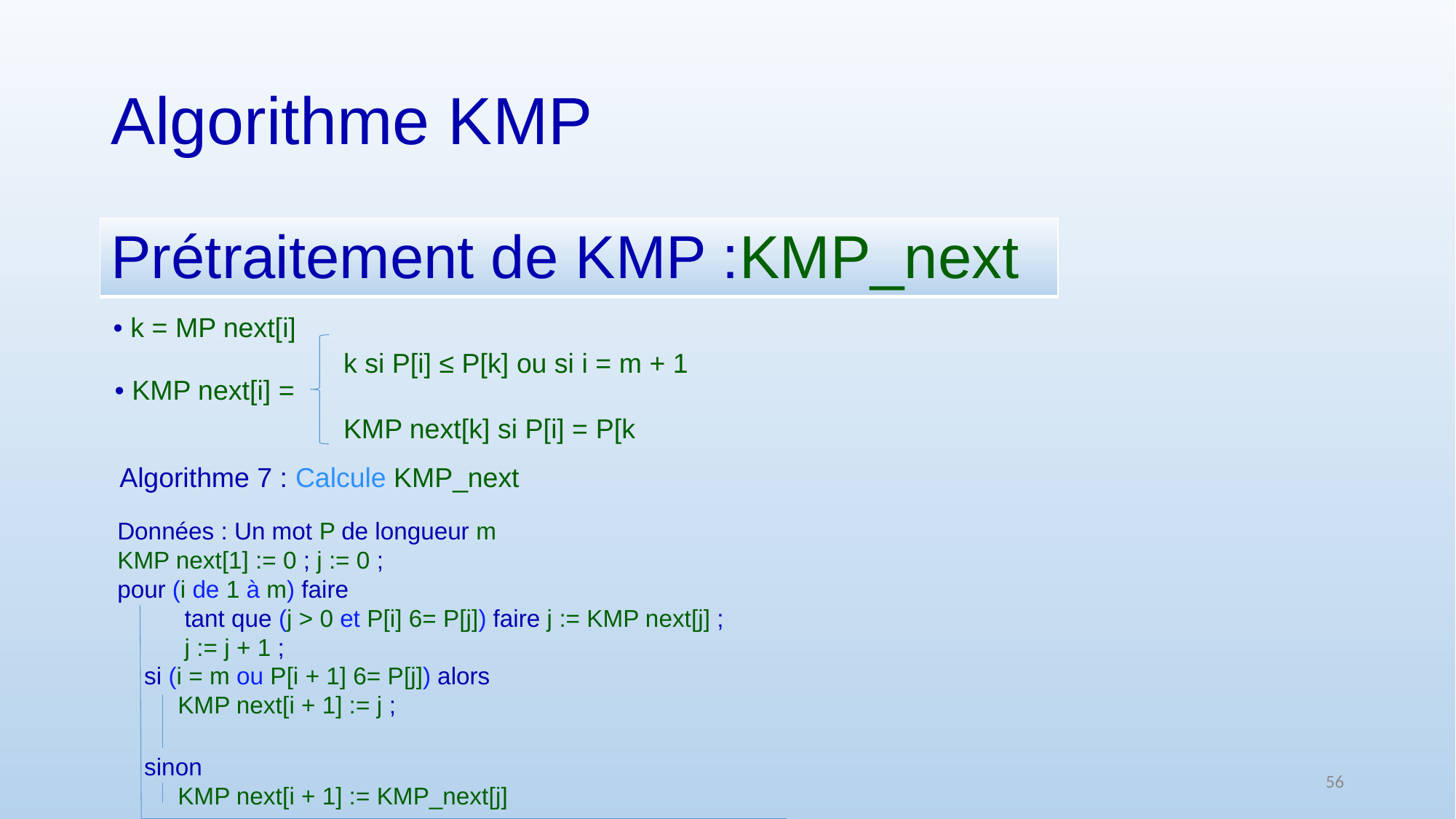

# Algorithme KMP
| Prétraitement de KMP :KMP\_next |
| --- |
• k = MP next[i]

k si P[i] ≤ P[k] ou si i = m + 1

KMP next[k] si P[i] = P[k
• KMP next[i] =
Algorithme 7 : Calcule KMP_next
Données : Un mot P de longueur m
KMP next[1] := 0 ; j := 0 ;
pour (i de 1 à m) faire
          tant que (j > 0 et P[i] 6= P[j]) faire j := KMP next[j] ;
          j := j + 1 ;
    si (i = m ou P[i + 1] 6= P[j]) alors
         KMP next[i + 1] := j ;

    sinon
         KMP next[i + 1] := KMP_next[j]
56